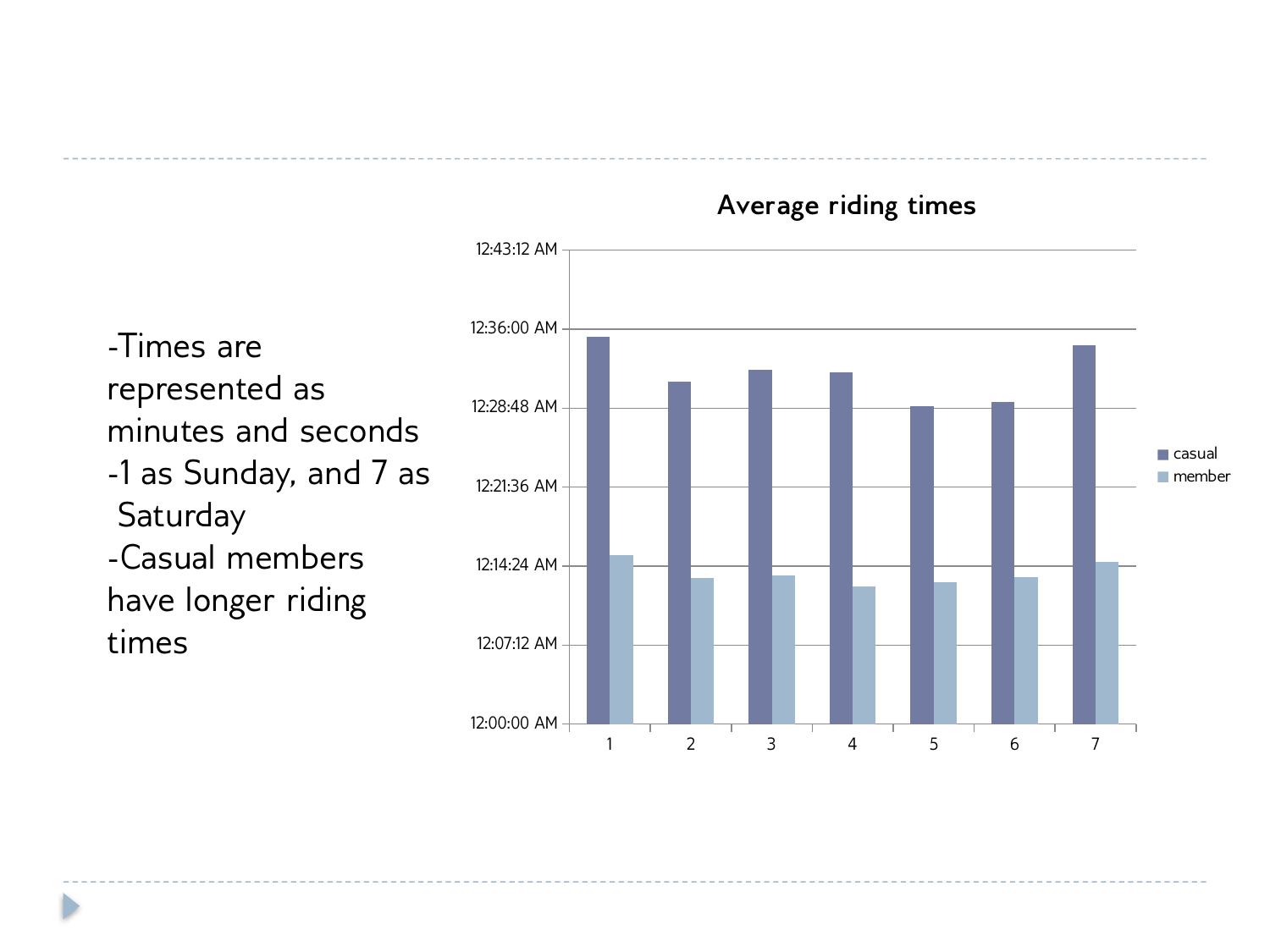

#

### Chart: Average riding times

| Category | casual | member |
|---|---|---|
| 1 | 0.024492458165152976 | 0.010667279619460818 |
| 2 | 0.021667066238485067 | 0.009245227080387245 |
| 3 | 0.022404272581078077 | 0.009405210132808931 |
| 4 | 0.022262822427130735 | 0.008683340824865637 |
| 5 | 0.020109168701878663 | 0.008991192916368284 |
| 6 | 0.0204132546518826 | 0.009321661498946818 |
| 7 | 0.023959779477316836 | 0.01023913119860101 |
-Times are represented as minutes and seconds
-1 as Sunday, and 7 as  Saturday
-Casual members have longer riding times